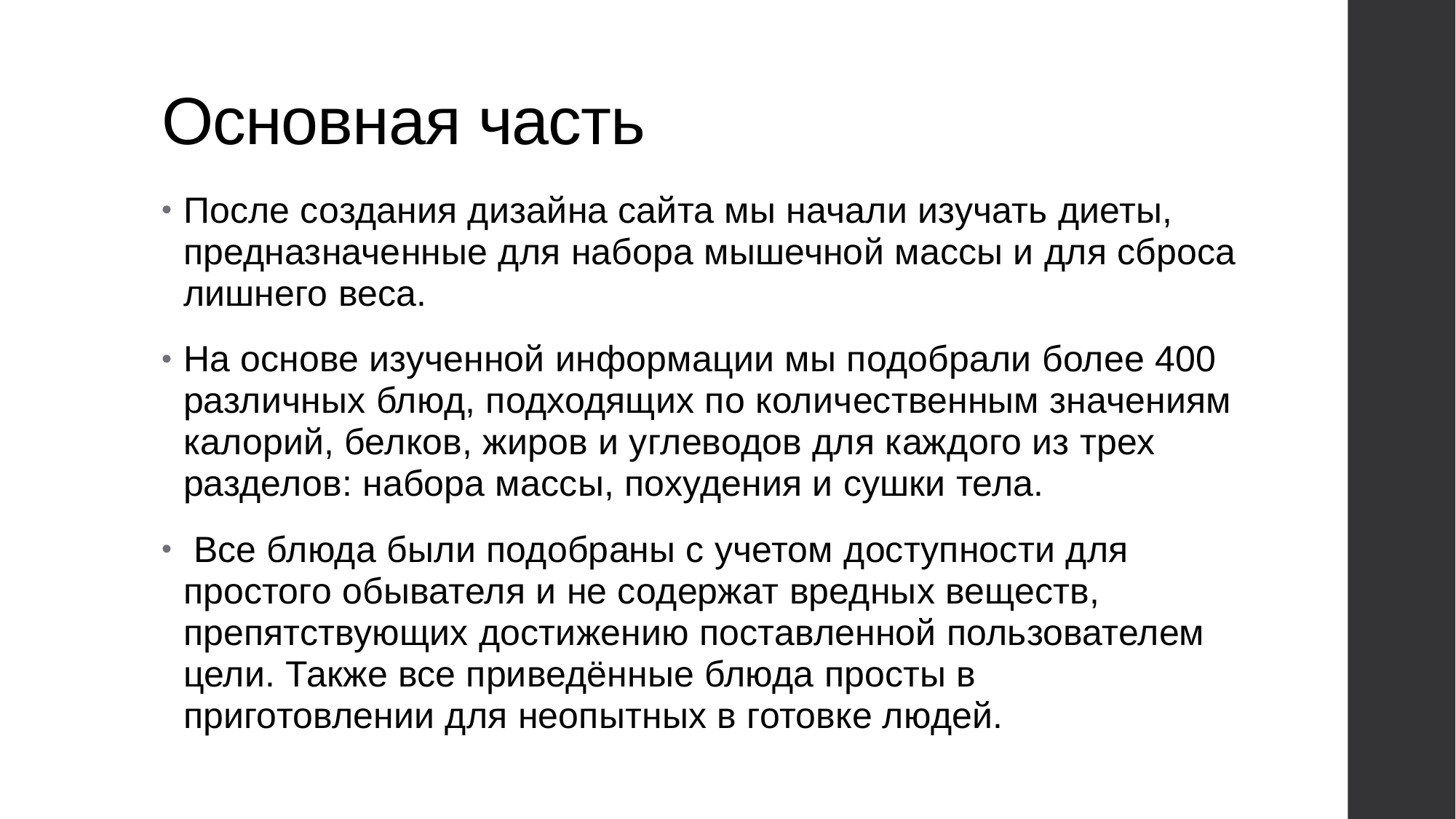

# Основная часть
После создания дизайна сайта мы начали изучать диеты, предназначенные для набора мышечной массы и для сброса лишнего веса.
На основе изученной информации мы подобрали более 400 различных блюд, подходящих по количественным значениям калорий, белков, жиров и углеводов для каждого из трех разделов: набора массы, похудения и сушки тела.
 Все блюда были подобраны с учетом доступности для простого обывателя и не содержат вредных веществ, препятствующих достижению поставленной пользователем цели. Также все приведённые блюда просты в приготовлении для неопытных в готовке людей.